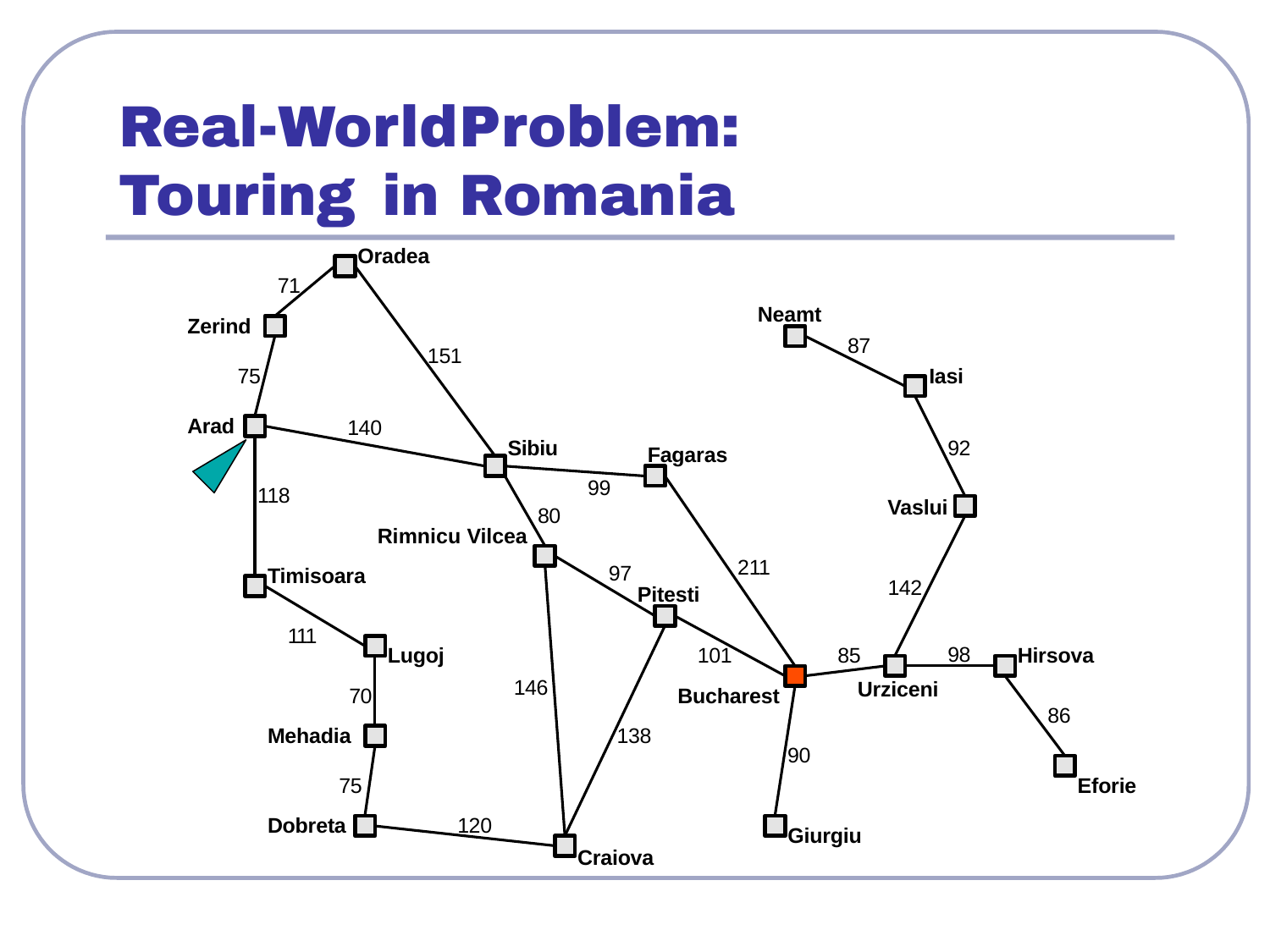

Real-World	Problem: Touring	in	Romania
Oradea
71

Neamt
Zerind
87
151
75
Iasi
Arad
140
Sibiu
92

Fagaras
99
118
Vaslui
80
Rimnicu Vilcea
211
Timisoara
97
Pitesti
142
111
101
Bucharest
98
Lugoj
85
Hirsova
70
Mehadia
146
Urziceni
86
138
90
75
Dobreta
Eforie
120
Giurgiu
Craiova